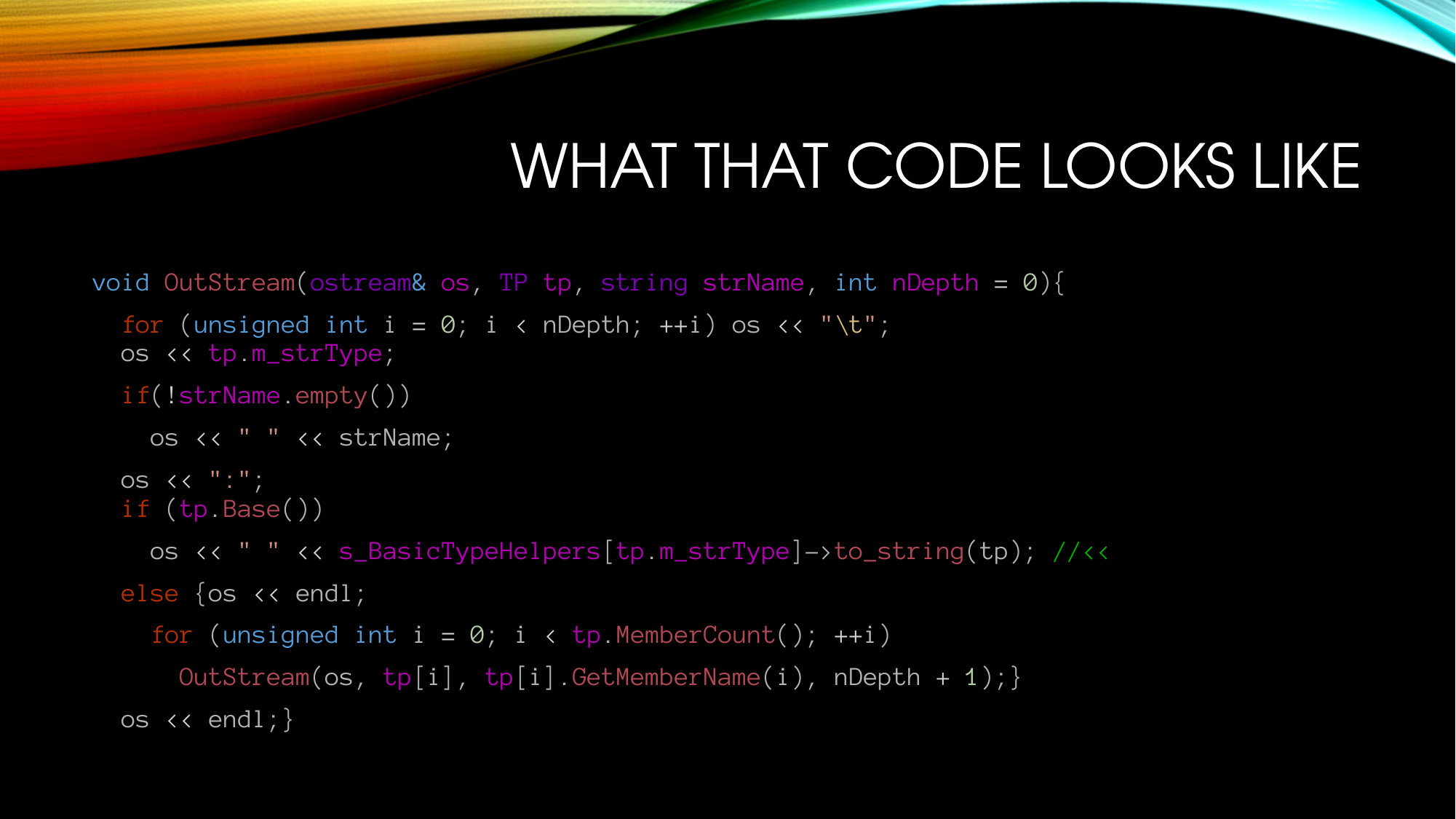

# What that code looks like
void OutStream(ostream& os, TP tp, string strName, int nDepth = 0){
  for (unsigned int i = 0; i < nDepth; ++i) os << "\t";
  os << tp.m_strType;
  if(!strName.empty())
    os << " " << strName;
  os << ":";
  if (tp.Base())
    os << " " << s_BasicTypeHelpers[tp.m_strType]->to_string(tp); //<<
  else {os << endl;
    for (unsigned int i = 0; i < tp.MemberCount(); ++i)
      OutStream(os, tp[i], tp[i].GetMemberName(i), nDepth + 1);}
  os << endl;}